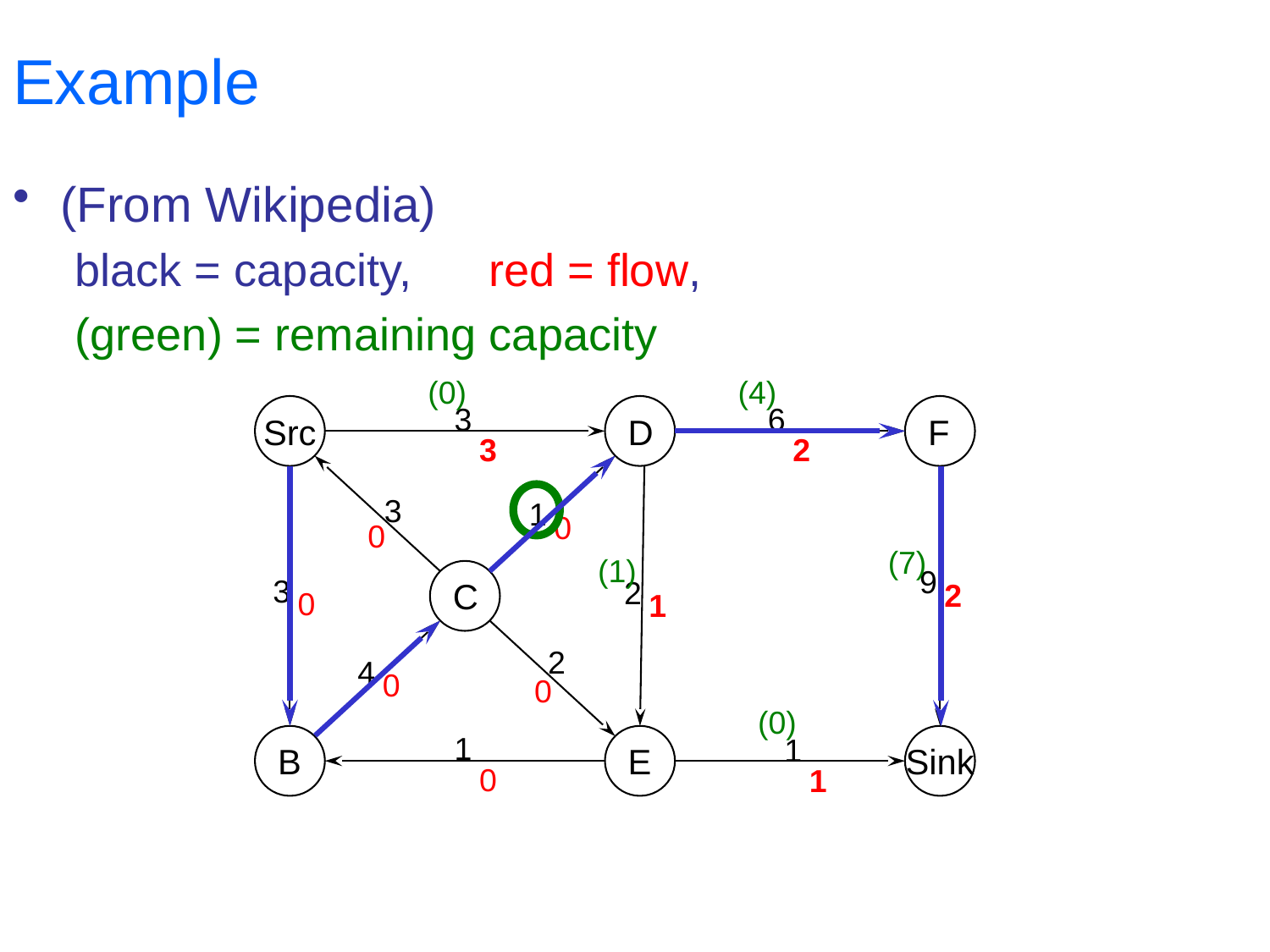

# Example
(From Wikipedia)
black = capacity,      red = flow,
(green) = remaining capacity
(0)
(4)
3
6
Src
D
F
3
2

3
1
0
0
(7)
(1)
9
C
3
2
2
0
1
2
4
0
0
(0)
1
1
B
E
Sink
0
1